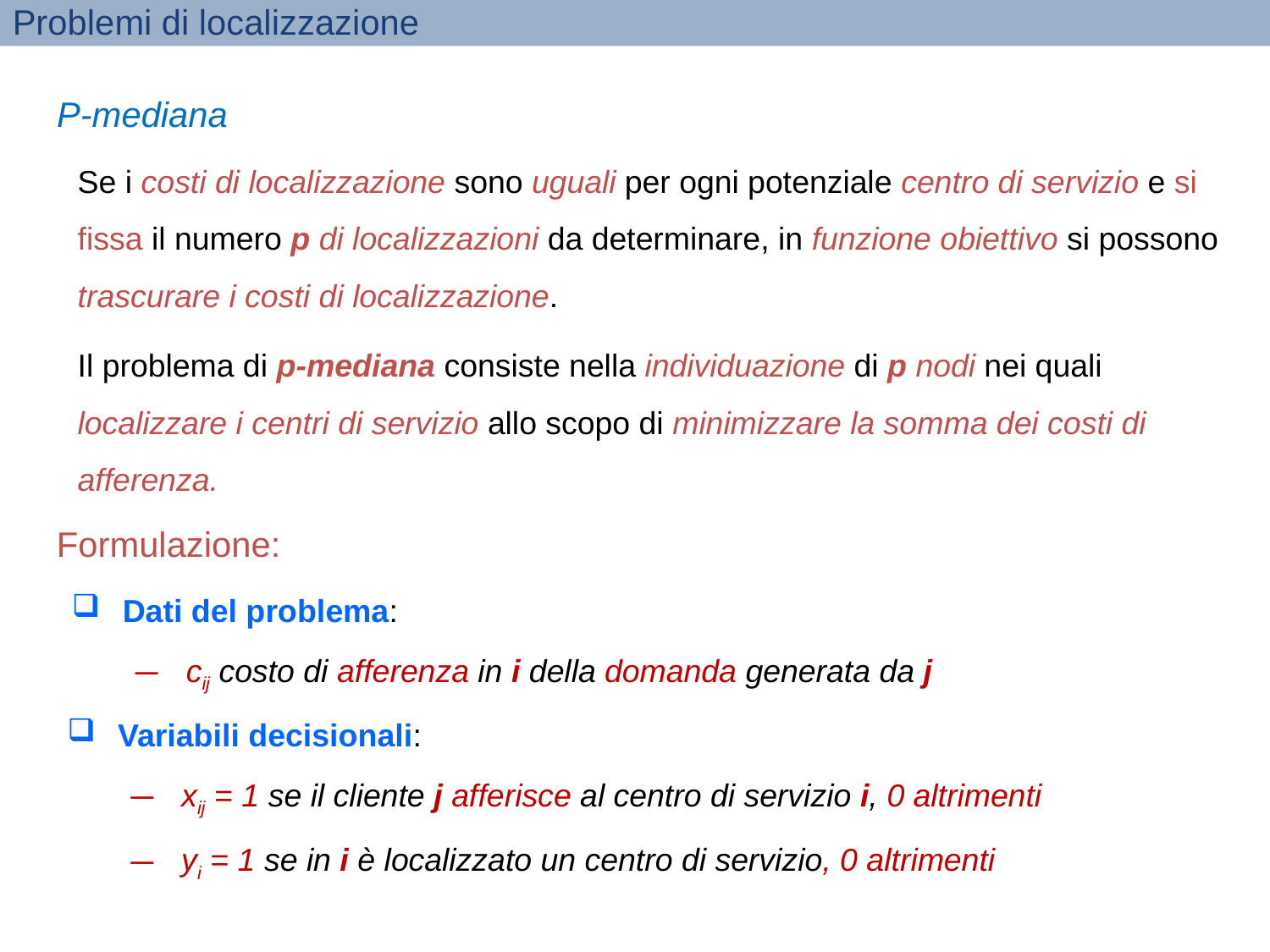

Problemi di localizzazione
P-mediana
Se i costi di localizzazione sono uguali per ogni potenziale centro di servizio e si fissa il numero p di localizzazioni da determinare, in funzione obiettivo si possono trascurare i costi di localizzazione.
Il problema di p-mediana consiste nella individuazione di p nodi nei quali localizzare i centri di servizio allo scopo di minimizzare la somma dei costi di afferenza.
Formulazione:
Dati del problema:
cij costo di afferenza in i della domanda generata da j
Variabili decisionali:
xij = 1 se il cliente j afferisce al centro di servizio i, 0 altrimenti
yi = 1 se in i è localizzato un centro di servizio, 0 altrimenti